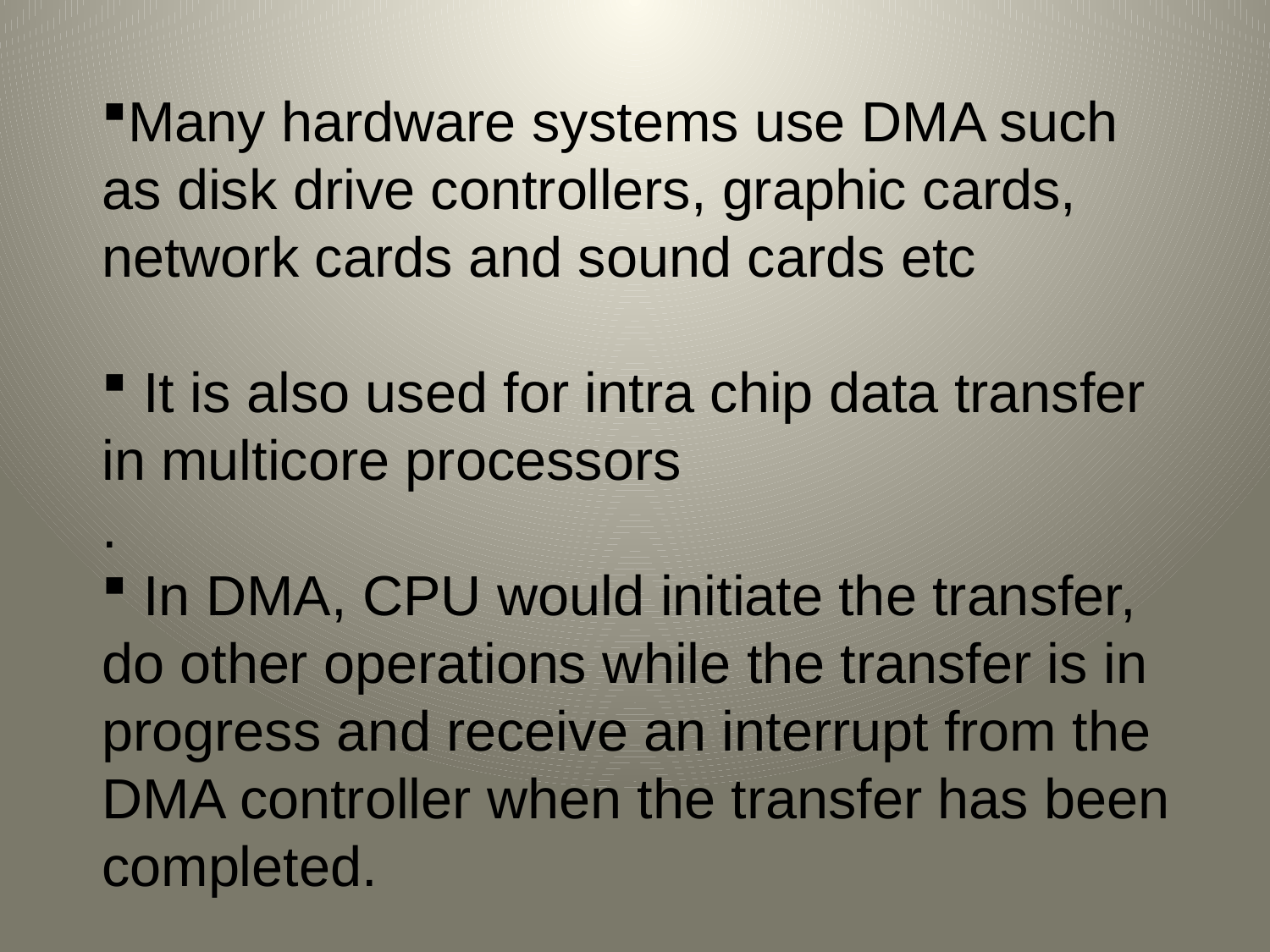

Many hardware systems use DMA such as disk drive controllers, graphic cards, network cards and sound cards etc

 It is also used for intra chip data transfer in multicore processors
.
 In DMA, CPU would initiate the transfer, do other operations while the transfer is in progress and receive an interrupt from the DMA controller when the transfer has been completed.